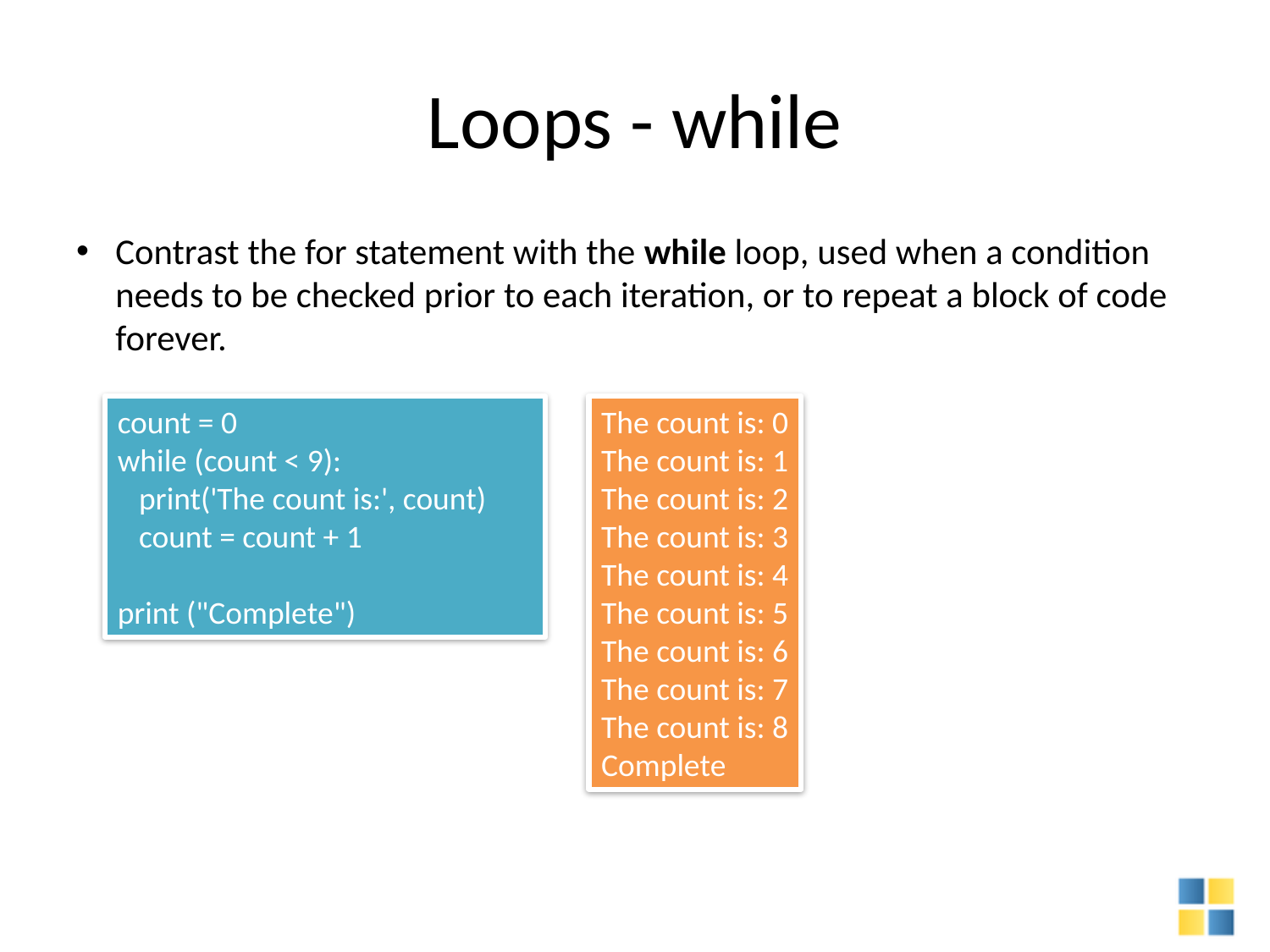

# Loops - while
Contrast the for statement with the while loop, used when a condition needs to be checked prior to each iteration, or to repeat a block of code forever.
count = 0
while (count < 9):
   print('The count is:', count)
   count = count + 1

print ("Complete")
The count is: 0
The count is: 1
The count is: 2
The count is: 3
The count is: 4
The count is: 5
The count is: 6
The count is: 7
The count is: 8
Complete